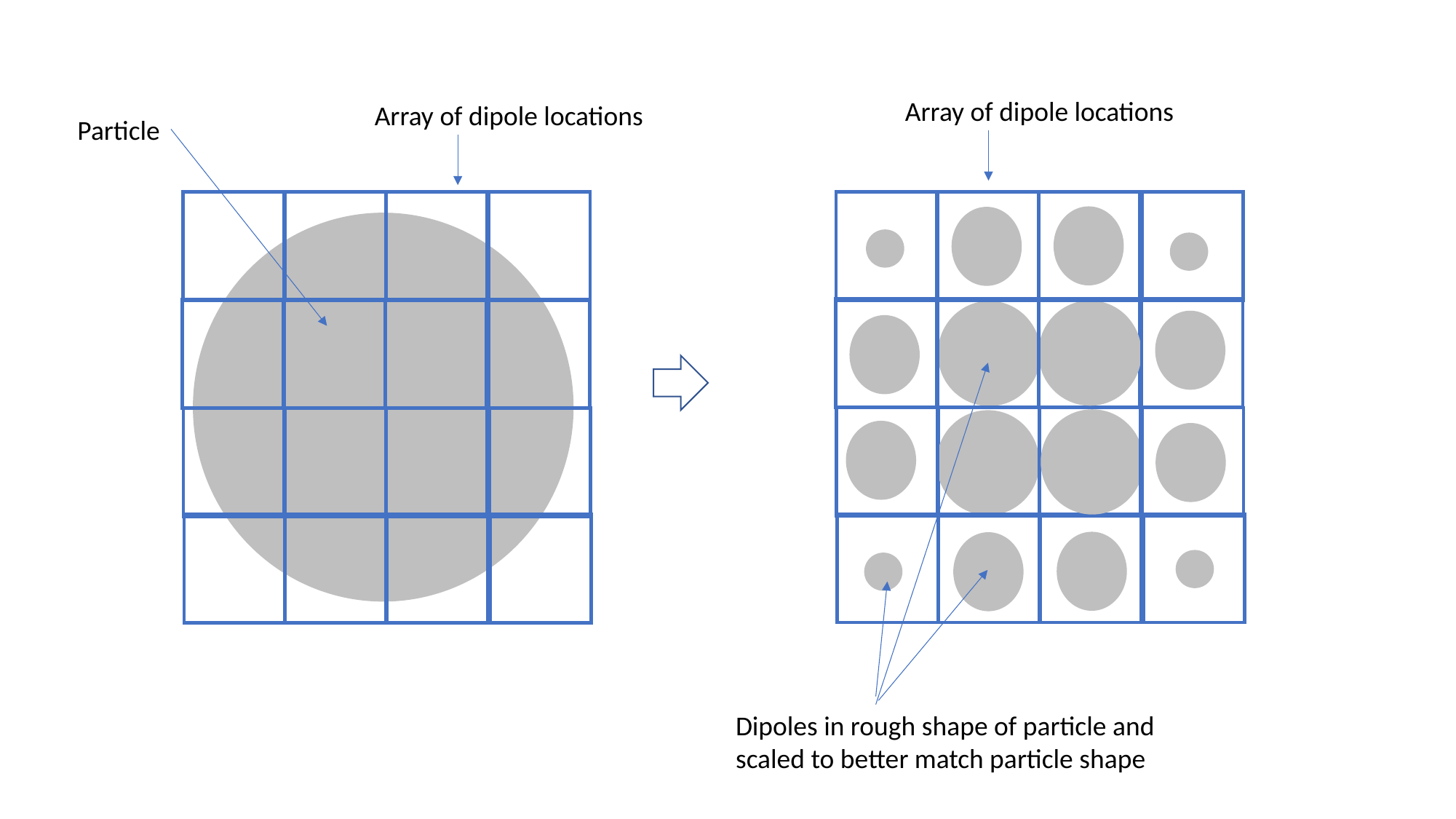

Array of dipole locations
Array of dipole locations
Particle

Dipoles in rough shape of particle and scaled to better match particle shape